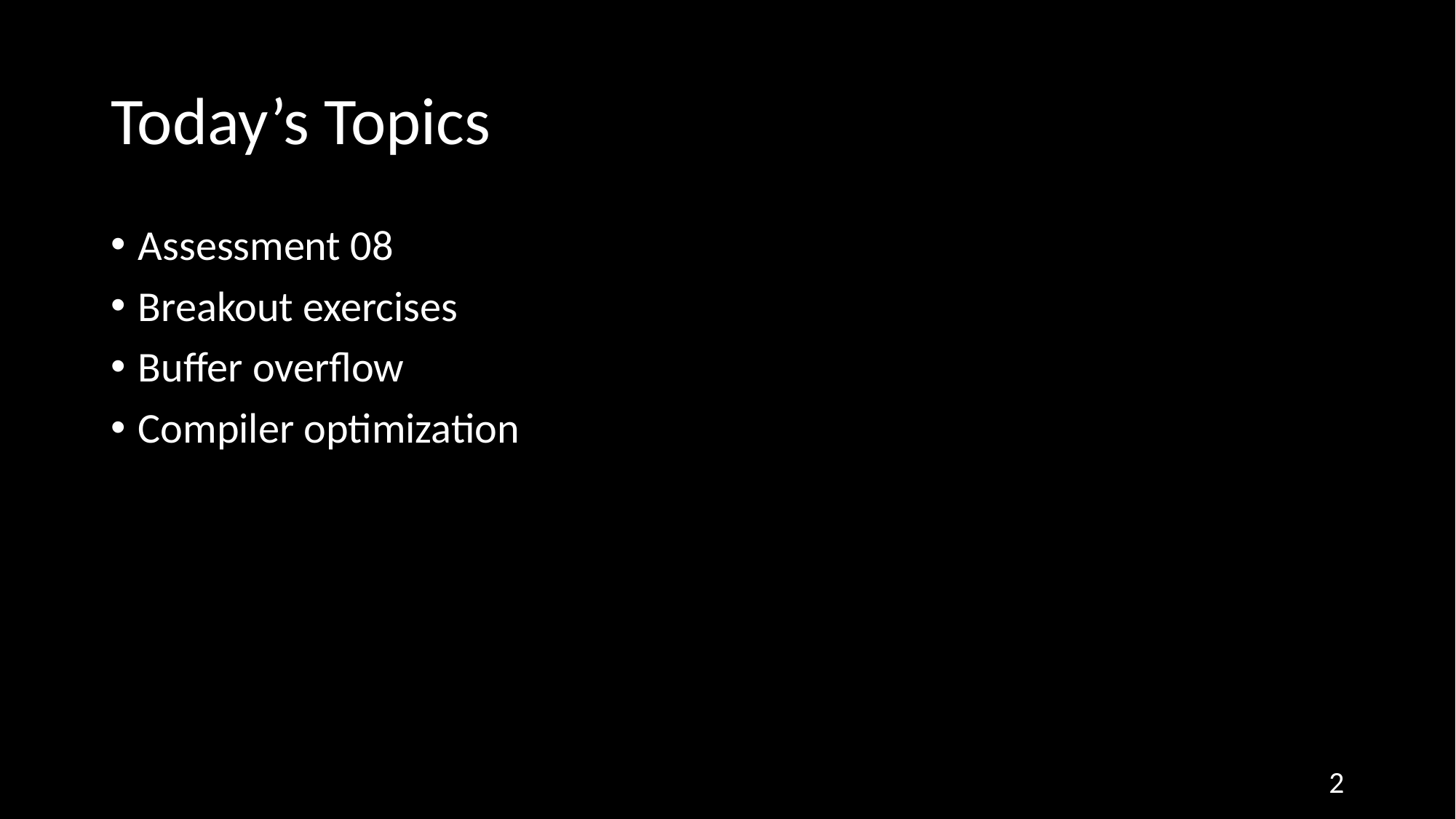

# Today’s Topics
Assessment 08
Breakout exercises
Buffer overflow
Compiler optimization

2